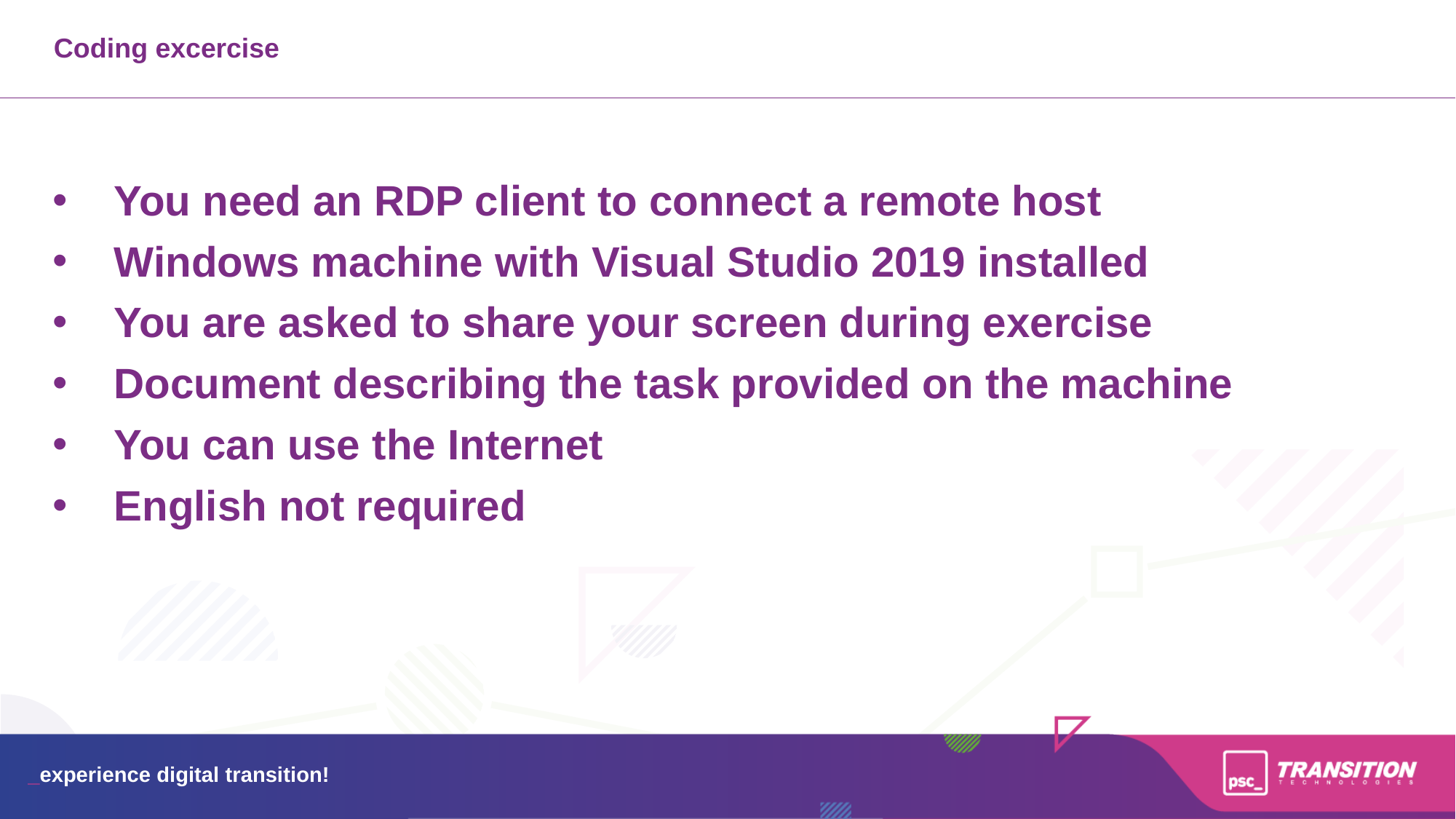

Coding excercise
You need an RDP client to connect a remote host
Windows machine with Visual Studio 2019 installed
You are asked to share your screen during exercise
Document describing the task provided on the machine
You can use the Internet
English not required